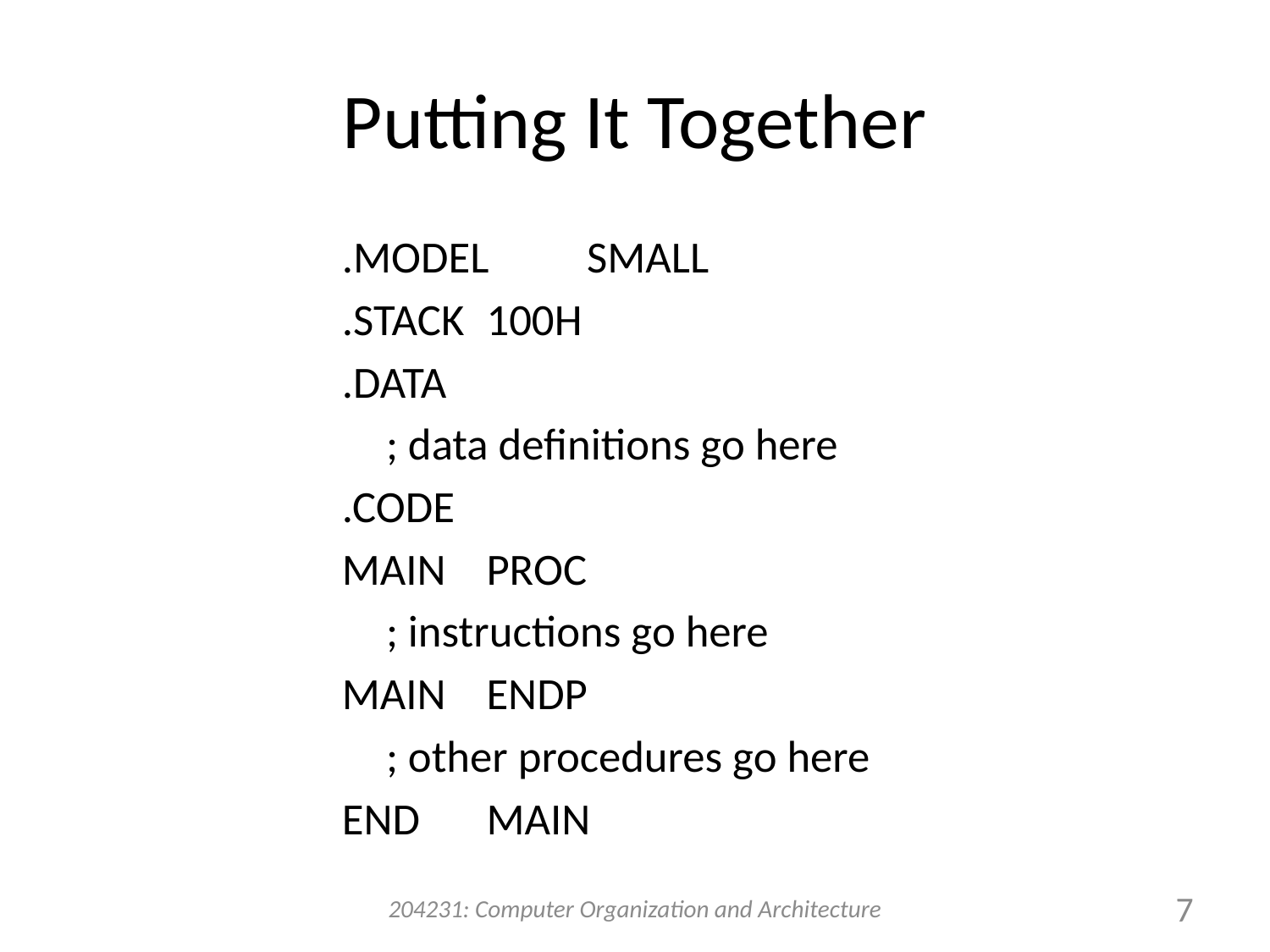

# Putting It Together
.MODEL	SMALL
.STACK	100H
.DATA
	; data definitions go here
.CODE
MAIN		PROC
	; instructions go here
MAIN		ENDP
	; other procedures go here
END		MAIN
204231: Computer Organization and Architecture
7